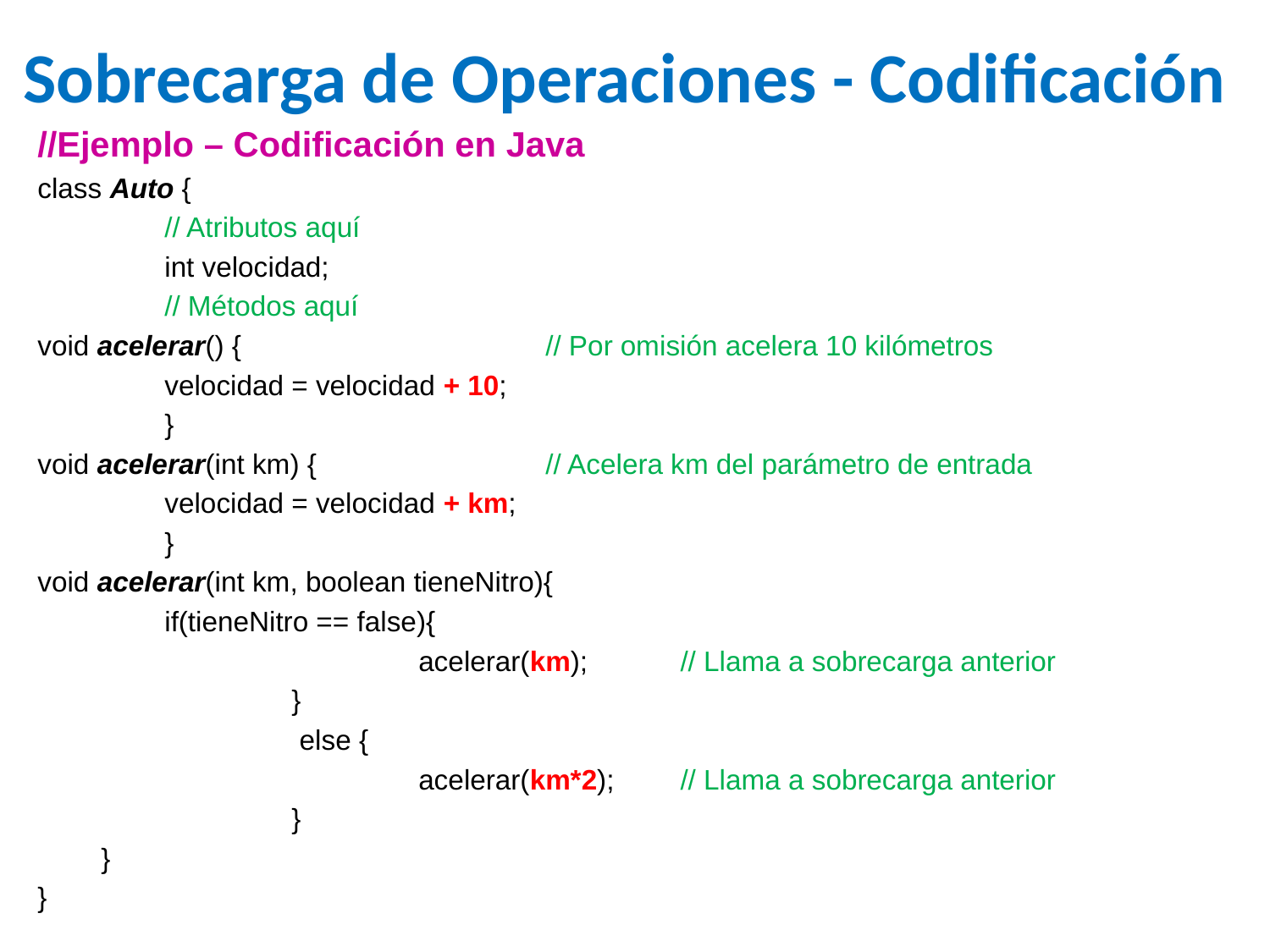

Sobrecarga de Operaciones - Codificación
//Ejemplo – Codificación en Java
class Auto {
	// Atributos aquí
	int velocidad;
	// Métodos aquí
void acelerar() {			// Por omisión acelera 10 kilómetros
	velocidad = velocidad + 10;
	}
void acelerar(int km) {		// Acelera km del parámetro de entrada
	velocidad = velocidad + km;
	}
void acelerar(int km, boolean tieneNitro){
	if(tieneNitro == false){
			acelerar(km);	 // Llama a sobrecarga anterior
		}
		 else {
			acelerar(km*2);	 // Llama a sobrecarga anterior
		}
}
}